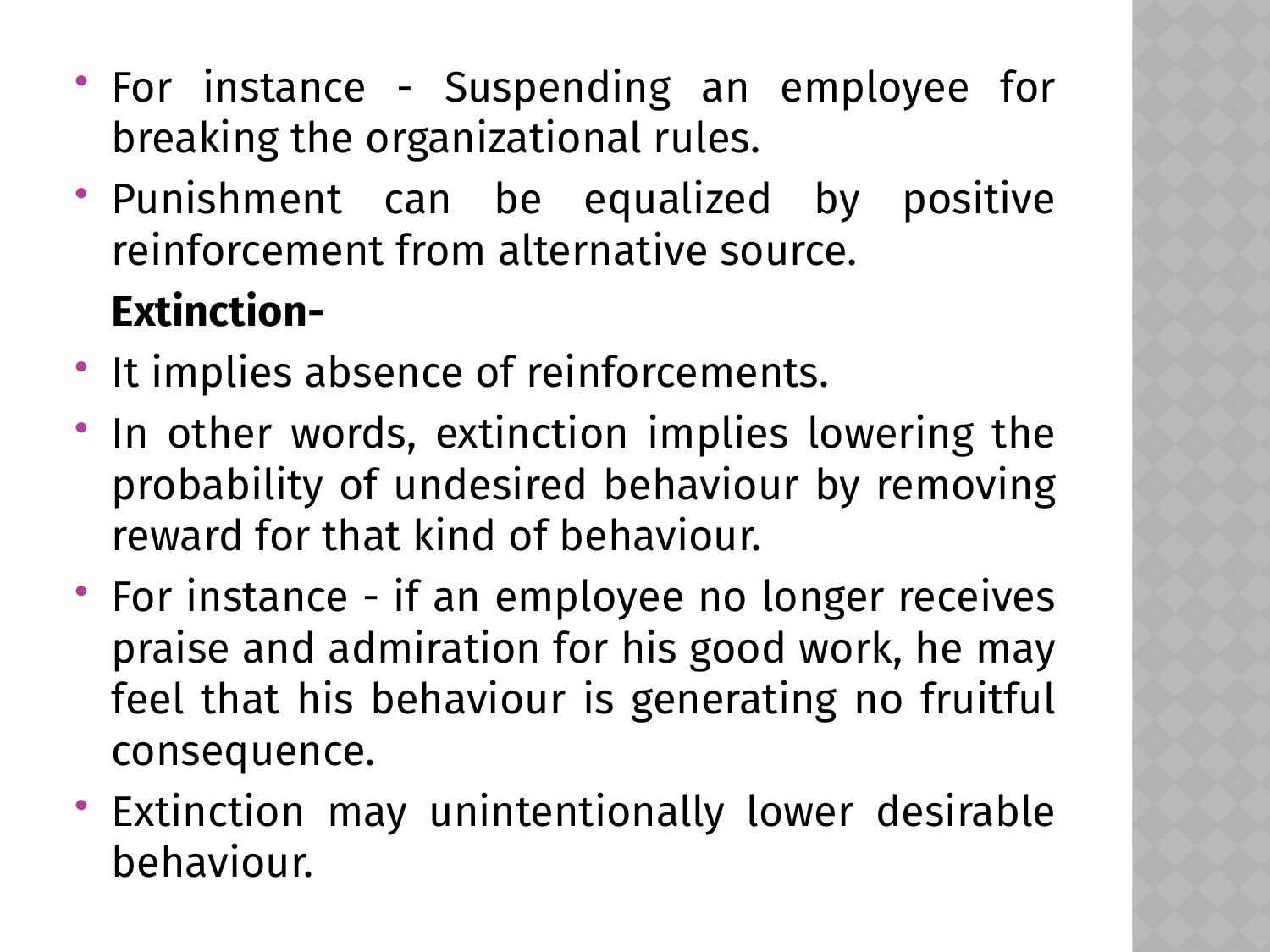

For instance - Suspending an employee for breaking the organizational rules.
Punishment can be equalized by positive reinforcement from alternative source.
	Extinction-
It implies absence of reinforcements.
In other words, extinction implies lowering the probability of undesired behaviour by removing reward for that kind of behaviour.
For instance - if an employee no longer receives praise and admiration for his good work, he may feel that his behaviour is generating no fruitful consequence.
Extinction may unintentionally lower desirable behaviour.